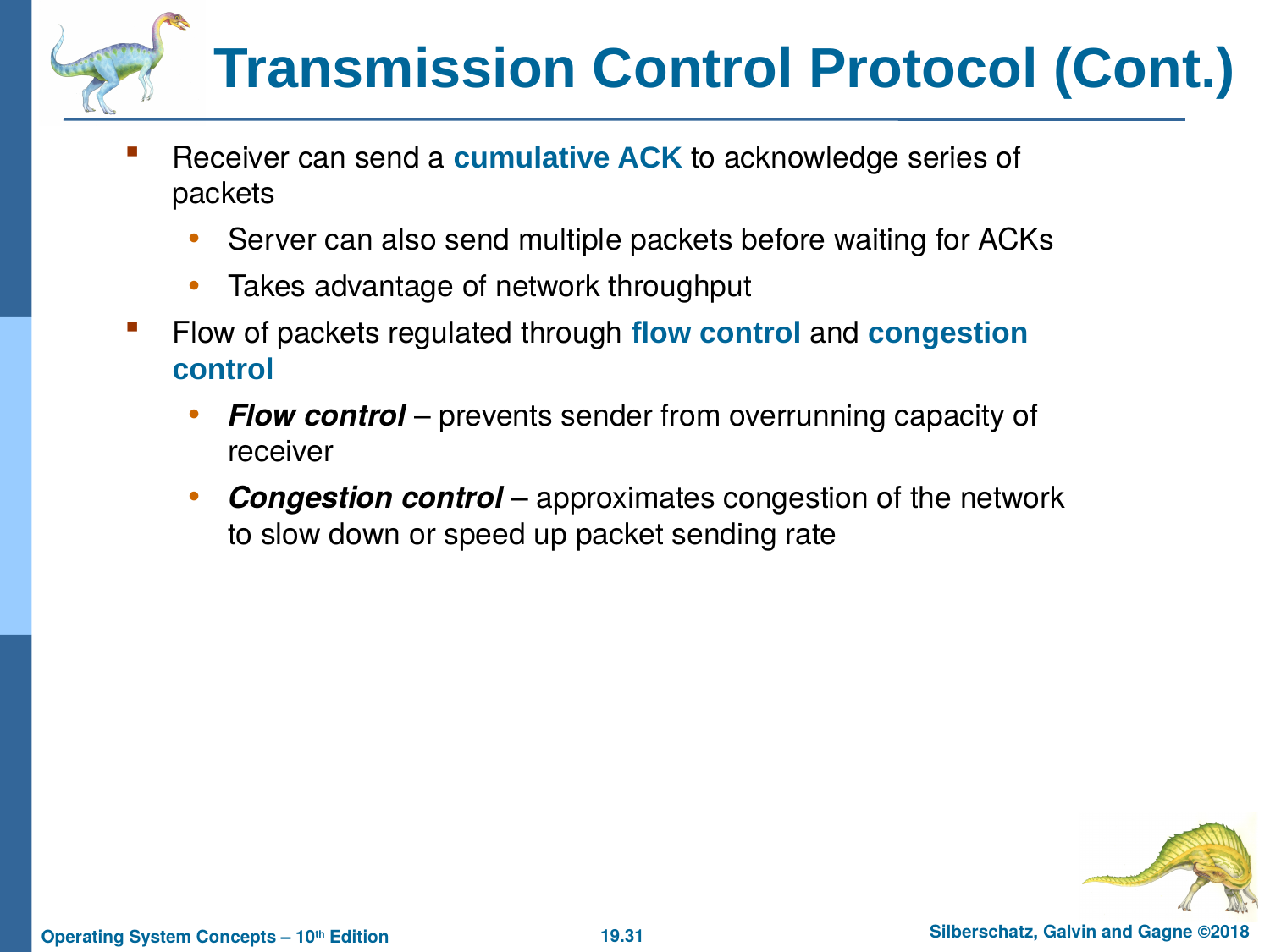

# Transmission Control Protocol (Cont.)
Receiver can send a cumulative ACK to acknowledge series of packets
Server can also send multiple packets before waiting for ACKs
Takes advantage of network throughput
Flow of packets regulated through flow control and congestion control
Flow control – prevents sender from overrunning capacity of receiver
Congestion control – approximates congestion of the network to slow down or speed up packet sending rate